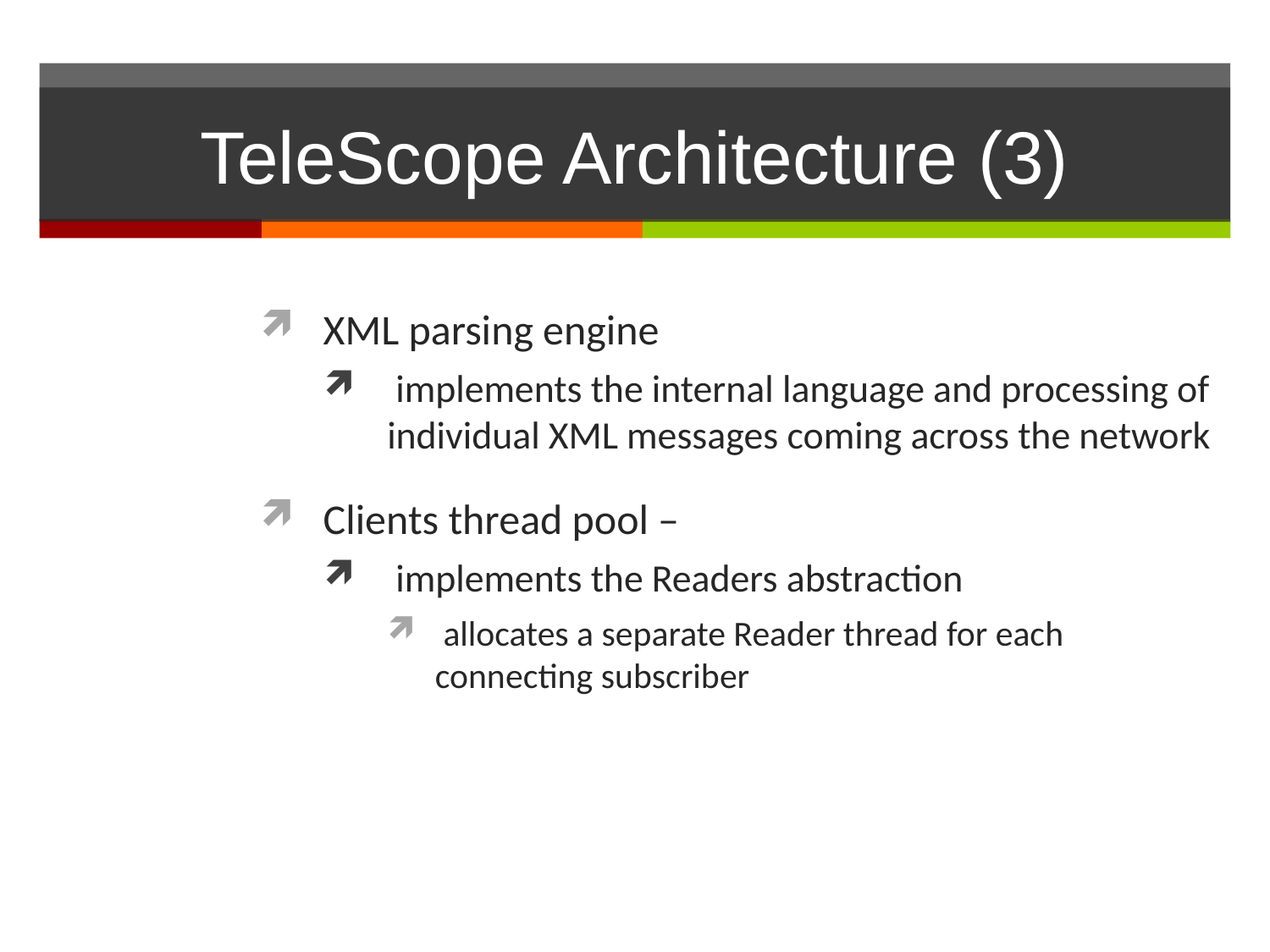

# TeleScope Architecture (3)
XML parsing engine
 implements the internal language and processing of individual XML messages coming across the network
Clients thread pool –
 implements the Readers abstraction
 allocates a separate Reader thread for each connecting subscriber